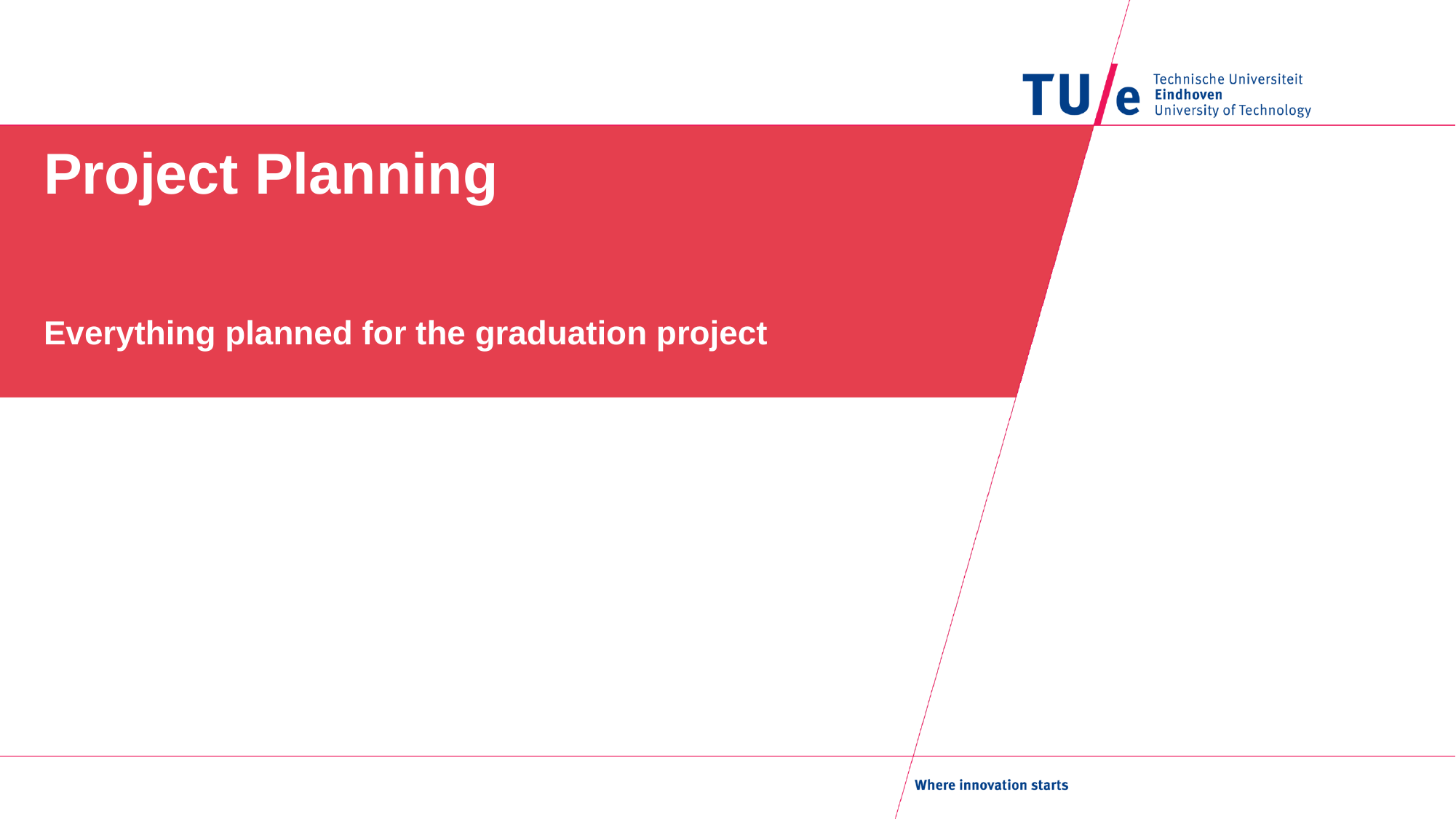

# Project Planning
Everything planned for the graduation project